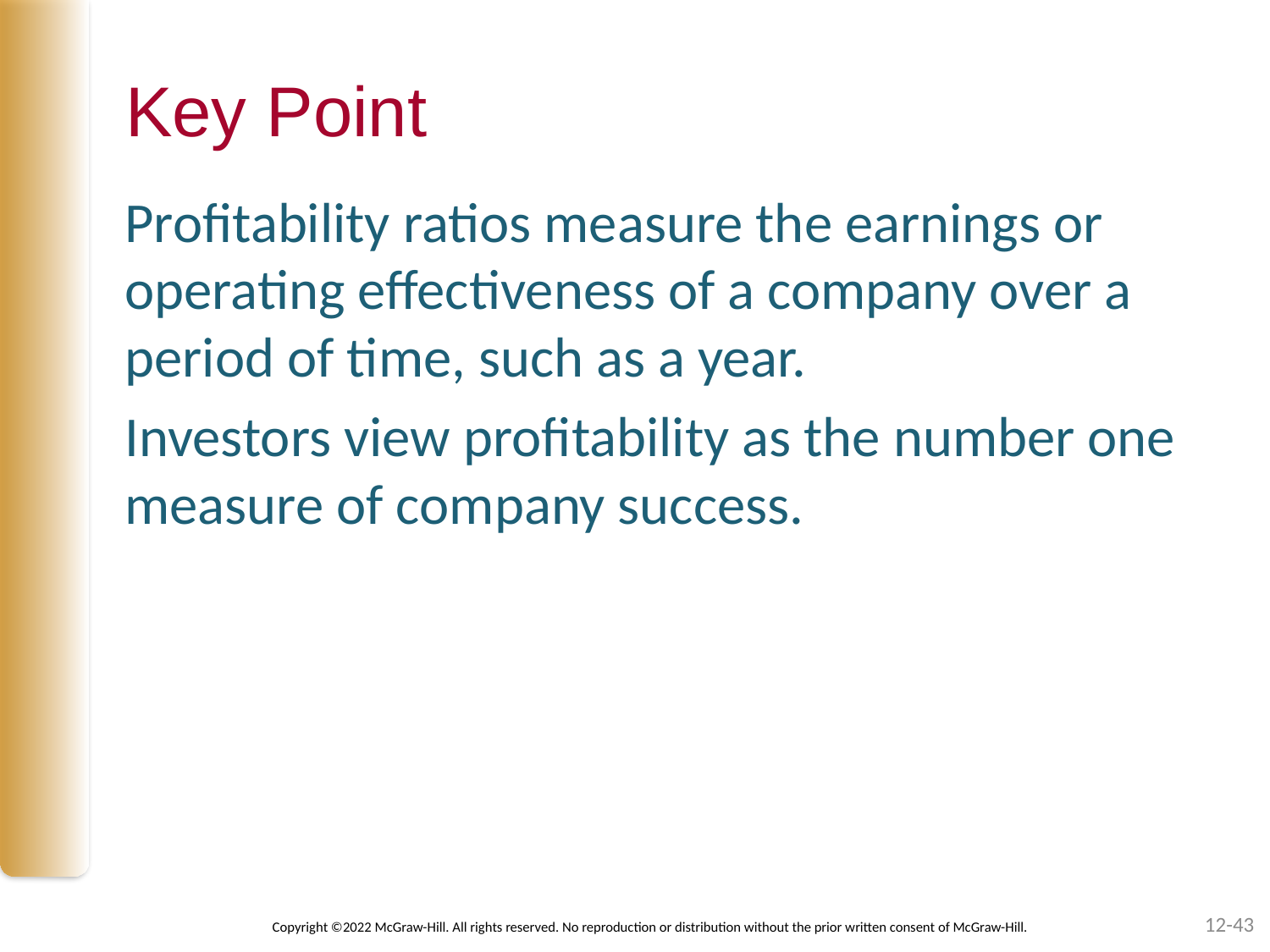

# Key Point
Profitability ratios measure the earnings or operating effectiveness of a company over a period of time, such as a year.
Investors view profitability as the number one measure of company success.
12-43
Copyright ©2022 McGraw-Hill. All rights reserved. No reproduction or distribution without the prior written consent of McGraw-Hill.